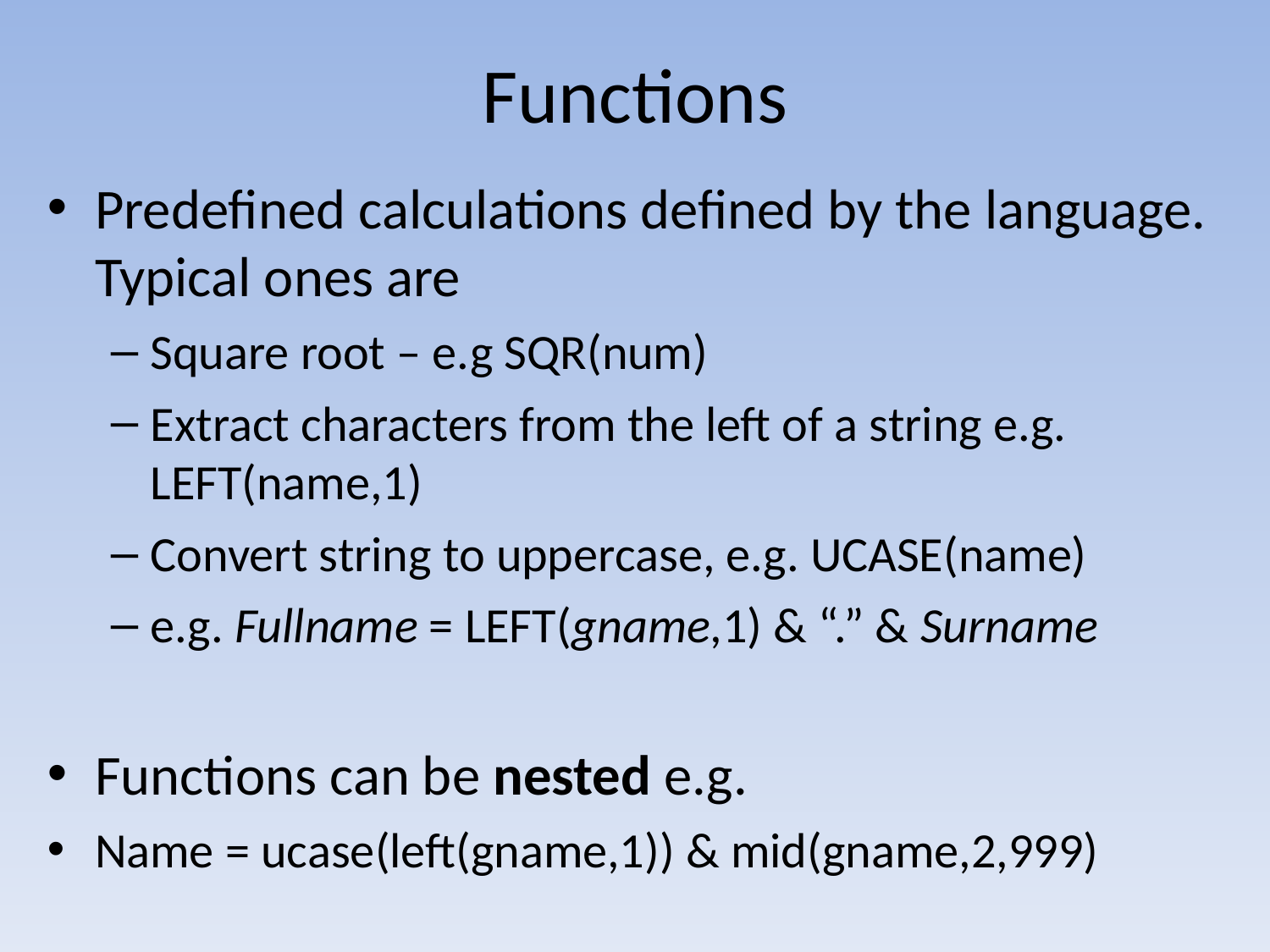

# Functions
Predefined calculations defined by the language.  Typical ones are
Square root – e.g SQR(num)
Extract characters from the left of a string e.g. LEFT(name,1)
Convert string to uppercase, e.g. UCASE(name)
e.g. Fullname = LEFT(gname,1) & “.” & Surname

Functions can be nested e.g.
Name = ucase(left(gname,1)) & mid(gname,2,999)